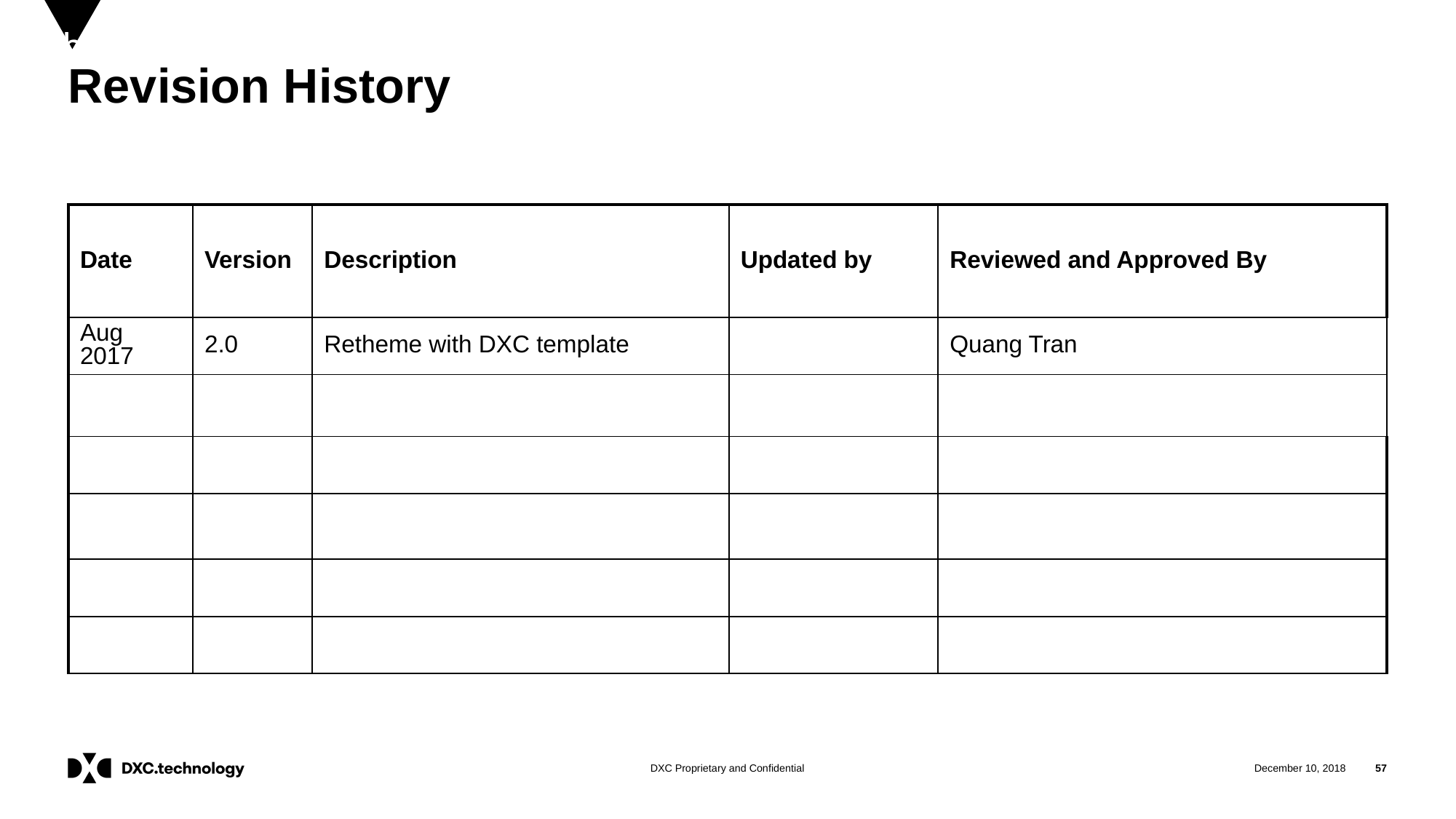

# Revision History
| Date | Version | Description | Updated by | Reviewed and Approved By |
| --- | --- | --- | --- | --- |
| Aug 2017 | 2.0 | Retheme with DXC template |  | Quang Tran |
|  |  |  |  |  |
|  |  |  |  |  |
|  |  |  |  |  |
|  |  |  |  |  |
|  |  |  |  |  |